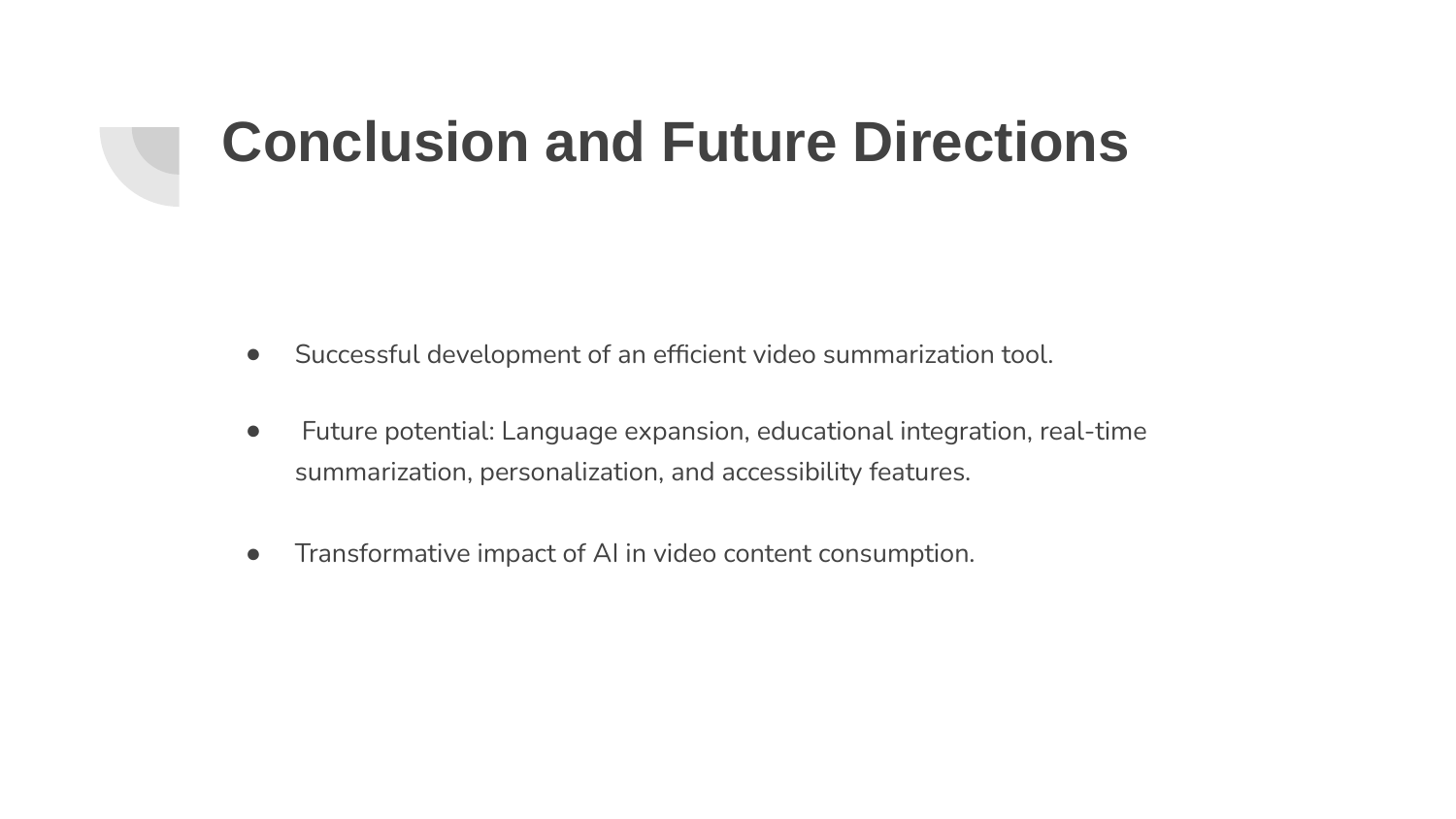

# Conclusion and Future Directions
Successful development of an efficient video summarization tool.
 Future potential: Language expansion, educational integration, real-time summarization, personalization, and accessibility features.
Transformative impact of AI in video content consumption.